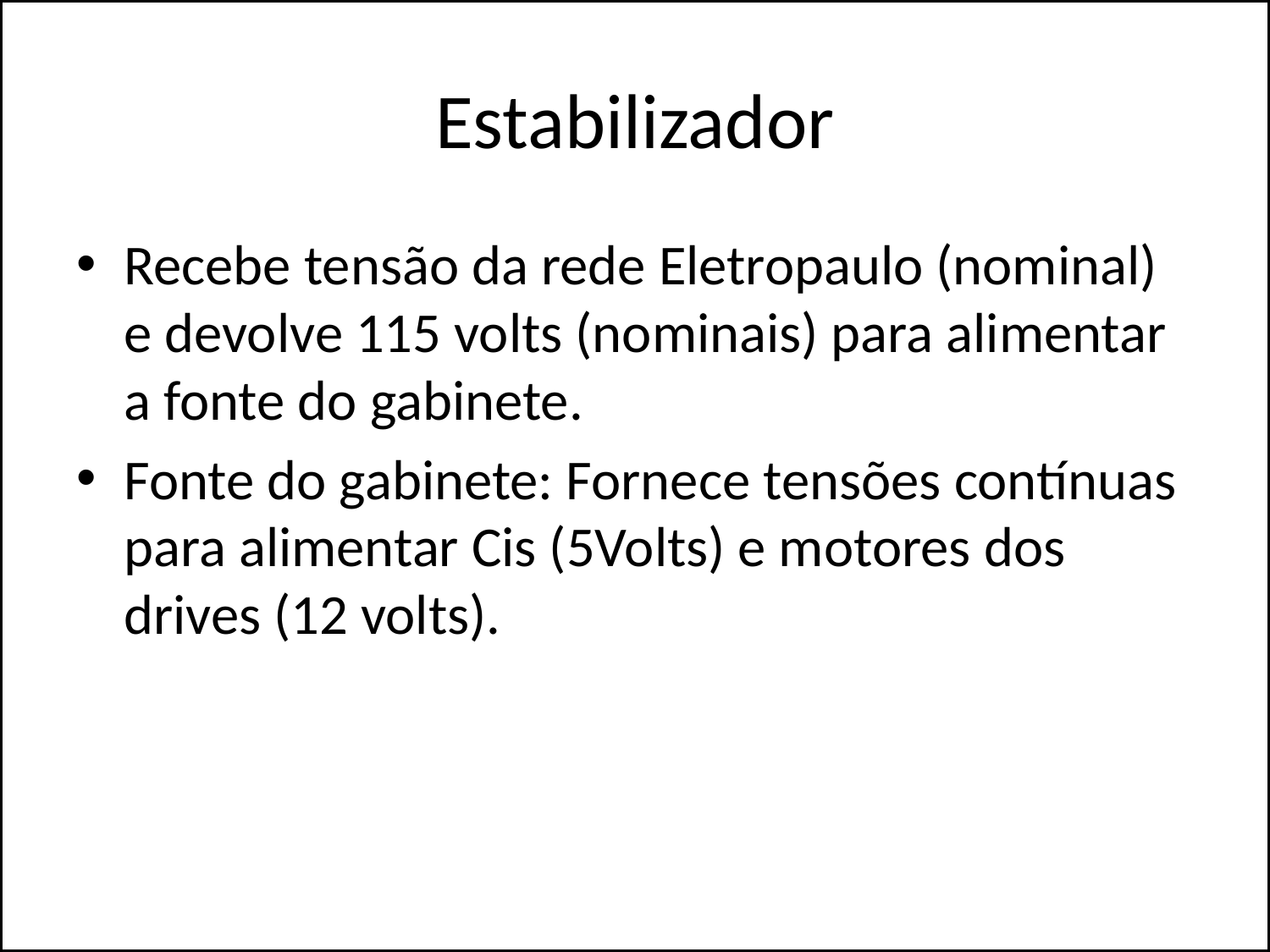

# Estabilizador
Recebe tensão da rede Eletropaulo (nominal) e devolve 115 volts (nominais) para alimentar a fonte do gabinete.
Fonte do gabinete: Fornece tensões contínuas para alimentar Cis (5Volts) e motores dos drives (12 volts).